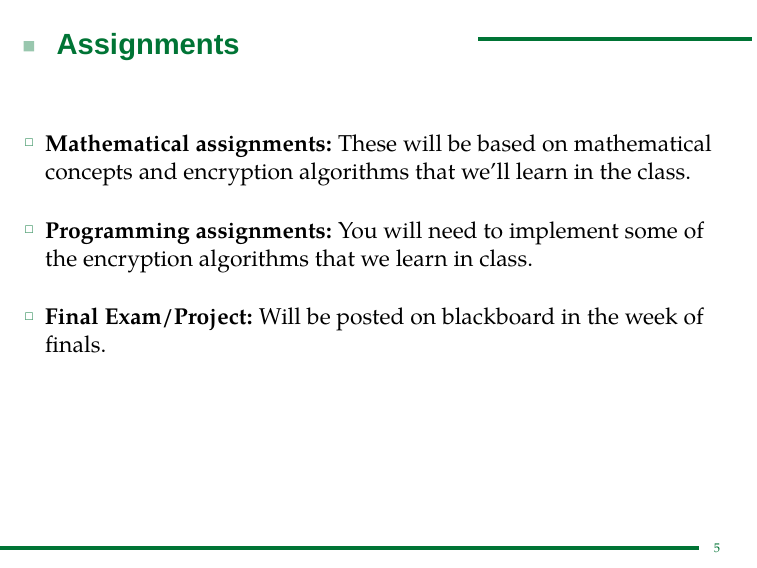

# Assignments

Mathematical assignments: These will be based on mathematical concepts and encryption algorithms that we’ll learn in the class.

Programming assignments: You will need to implement some of the encryption algorithms that we learn in class.

Final Exam/Project: Will be posted on blackboard in the week of finals.

5